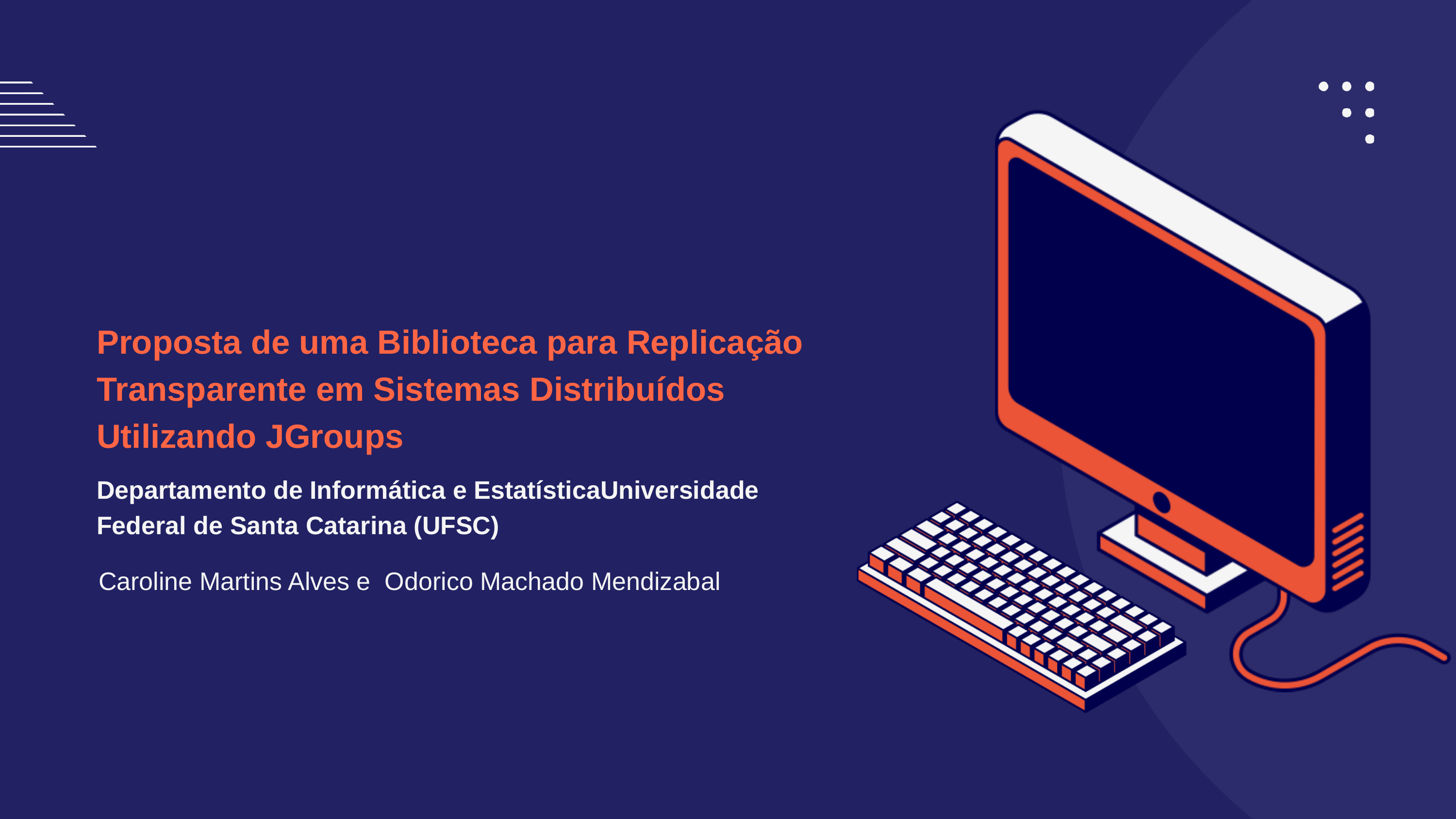

Proposta de uma Biblioteca para Replicação Transparente em Sistemas Distribuídos Utilizando JGroups

Departamento de Informática e EstatísticaUniversidade Federal de Santa Catarina (UFSC)

Caroline Martins Alves e  Odorico Machado Mendizabal